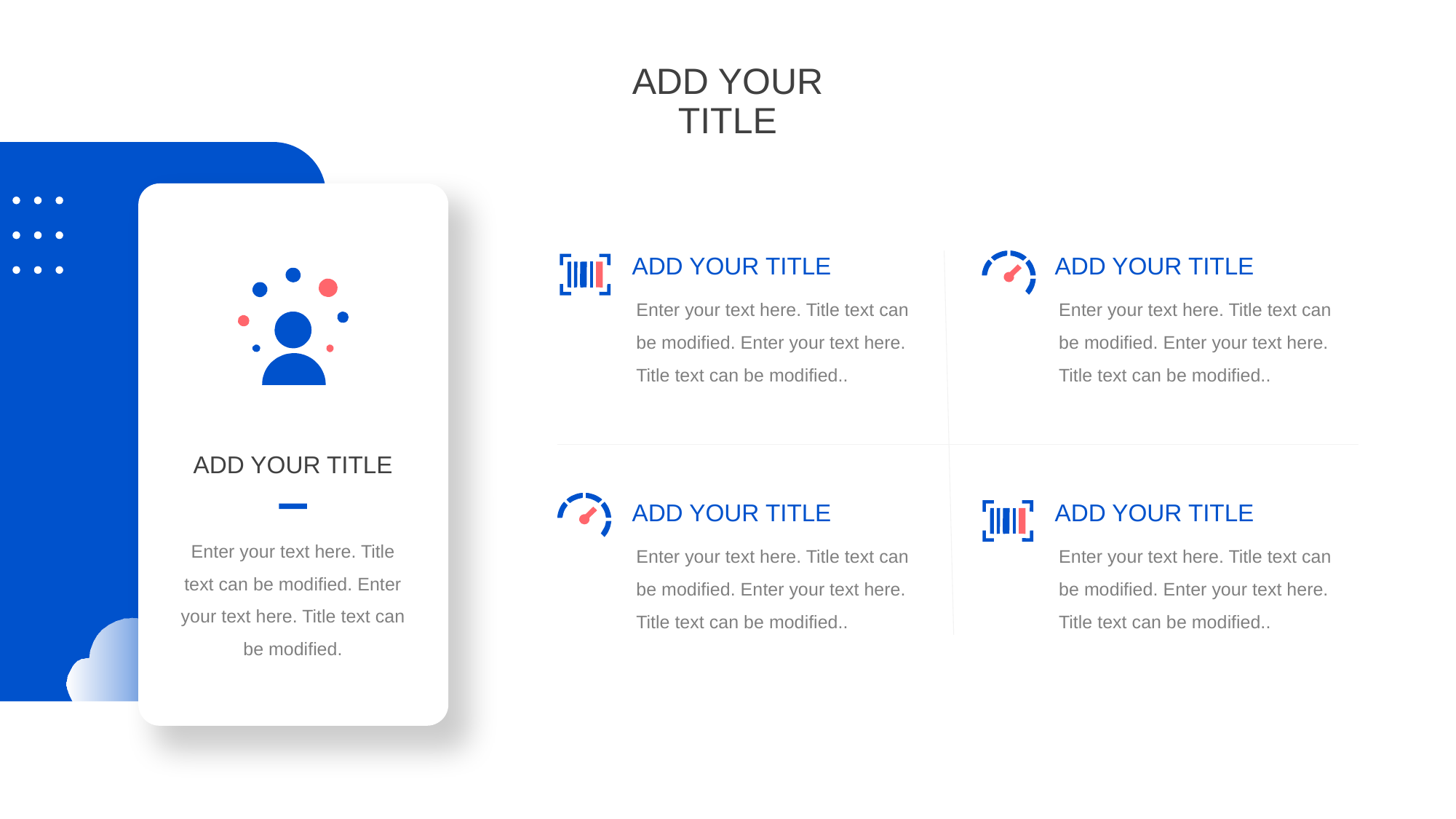

ADD YOUR TITLE

ADD YOUR TITLE
ADD YOUR TITLE

Enter your text here. Title text can be modified. Enter your text here. Title text can be modified..
Enter your text here. Title text can be modified. Enter your text here. Title text can be modified..
ADD YOUR TITLE
ADD YOUR TITLE
ADD YOUR TITLE

Enter your text here. Title text can be modified. Enter your text here. Title text can be modified.

Enter your text here. Title text can be modified. Enter your text here. Title text can be modified..
Enter your text here. Title text can be modified. Enter your text here. Title text can be modified..